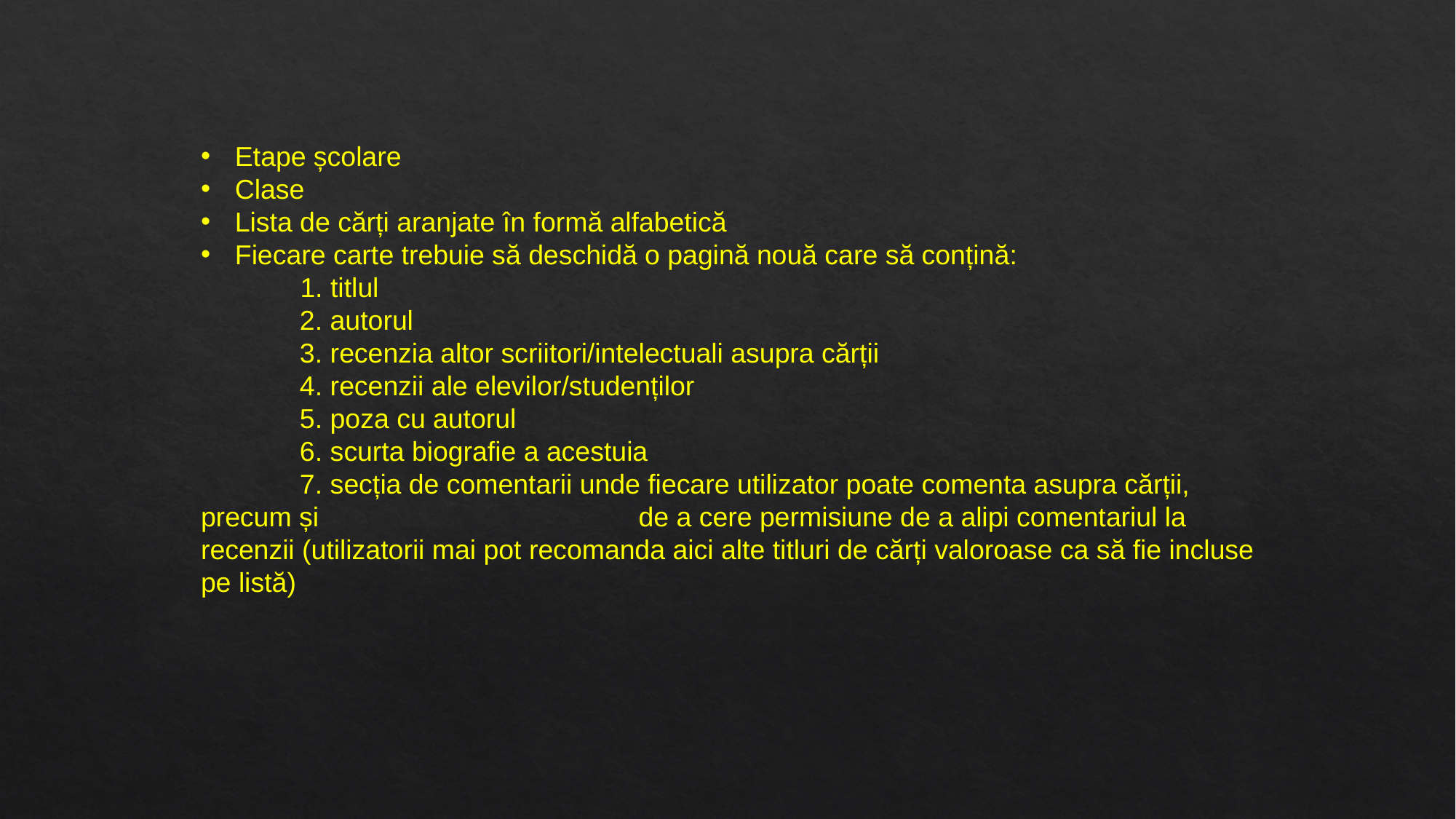

Etape școlare
Clase
Lista de cărți aranjate în formă alfabetică
Fiecare carte trebuie să deschidă o pagină nouă care să conțină:
             1. titlul
             2. autorul
             3. recenzia altor scriitori/intelectuali asupra cărții
             4. recenzii ale elevilor/studenților
             5. poza cu autorul
             6. scurta biografie a acestuia
             7. secția de comentarii unde fiecare utilizator poate comenta asupra cărții, precum și                                          de a cere permisiune de a alipi comentariul la recenzii (utilizatorii mai pot recomanda aici alte titluri de cărți valoroase ca să fie incluse pe listă)